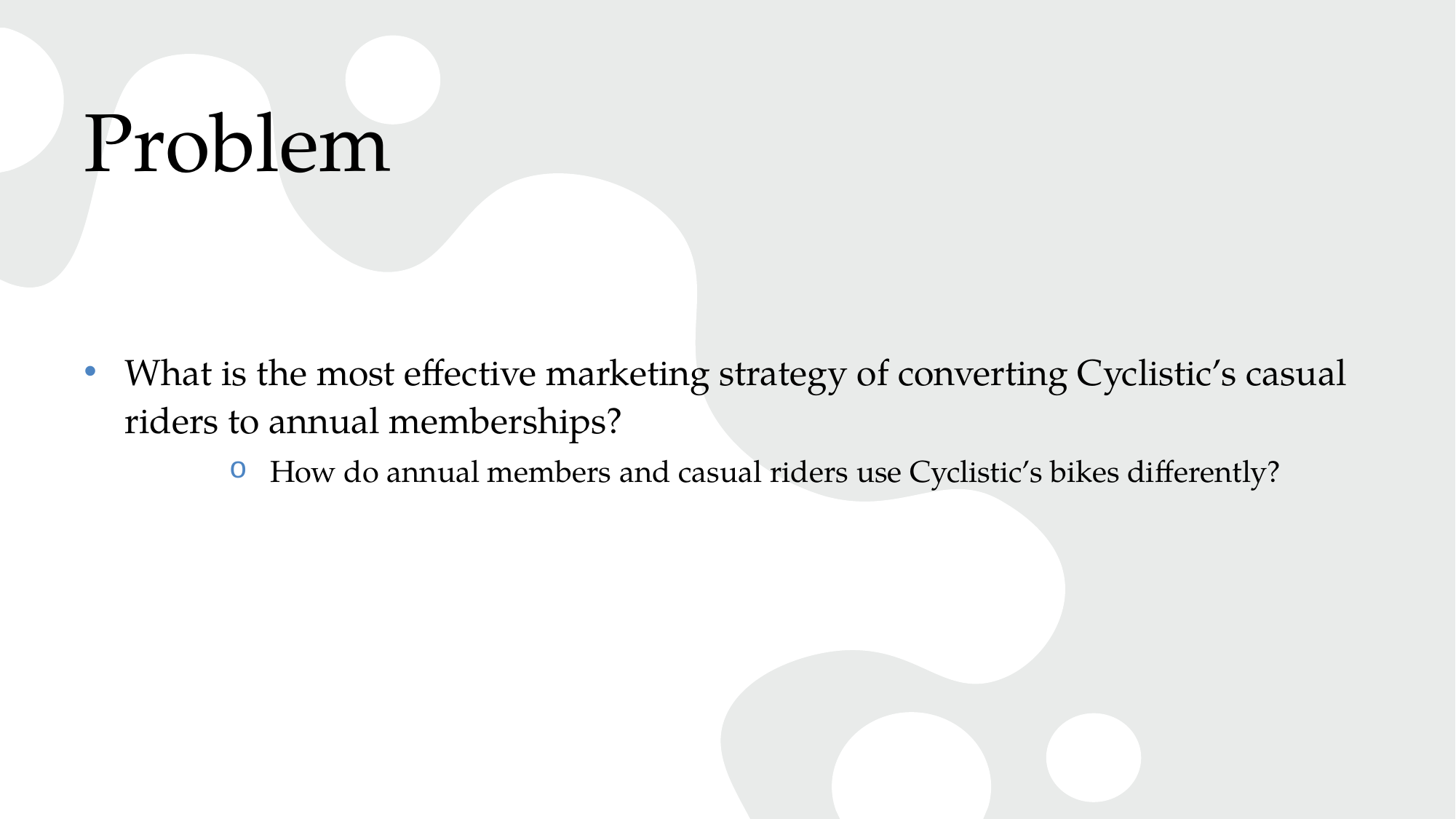

# Problem

What is the most effective marketing strategy of converting Cyclistic’s casual riders to annual memberships?
How do annual members and casual riders use Cyclistic’s bikes differently?